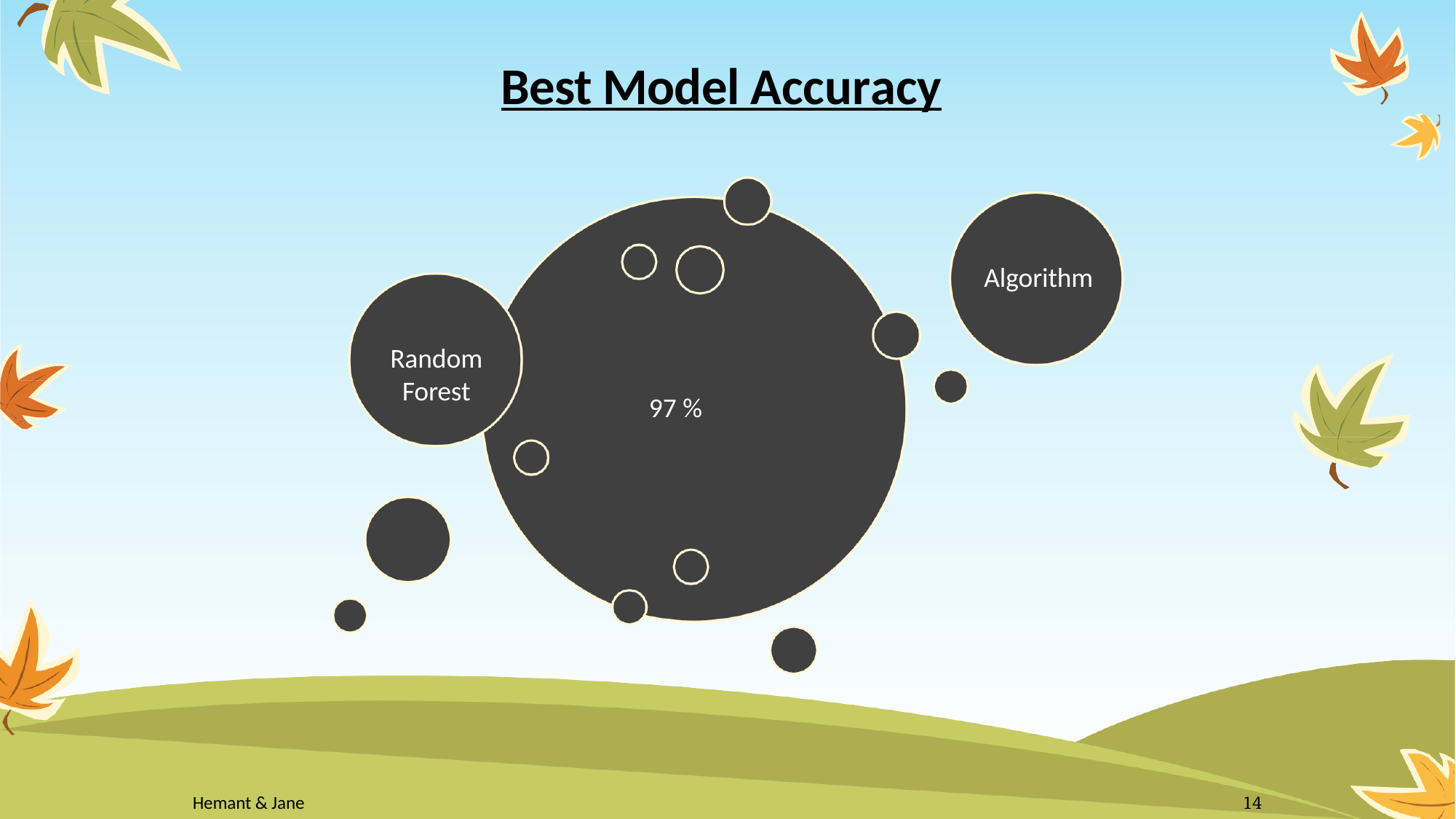

# Best Model Accuracy

Algorithm
Random Forest

97 %
Hemant & Jane
14